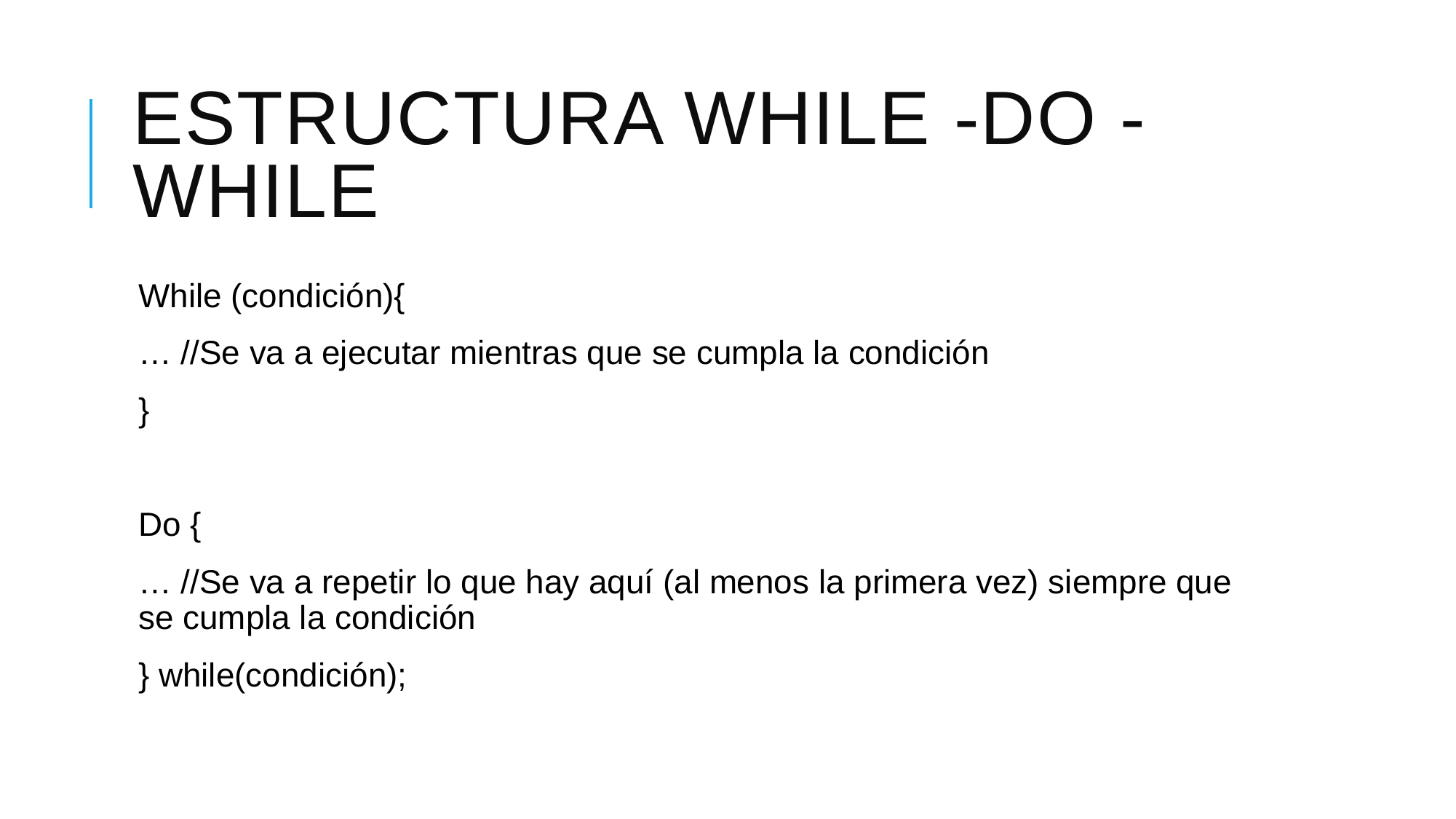

# ESTRUCTURA WHILE -DO - WHILE
While (condición){
… //Se va a ejecutar mientras que se cumpla la condición
}

Do {
… //Se va a repetir lo que hay aquí (al menos la primera vez) siempre que se cumpla la condición
} while(condición);